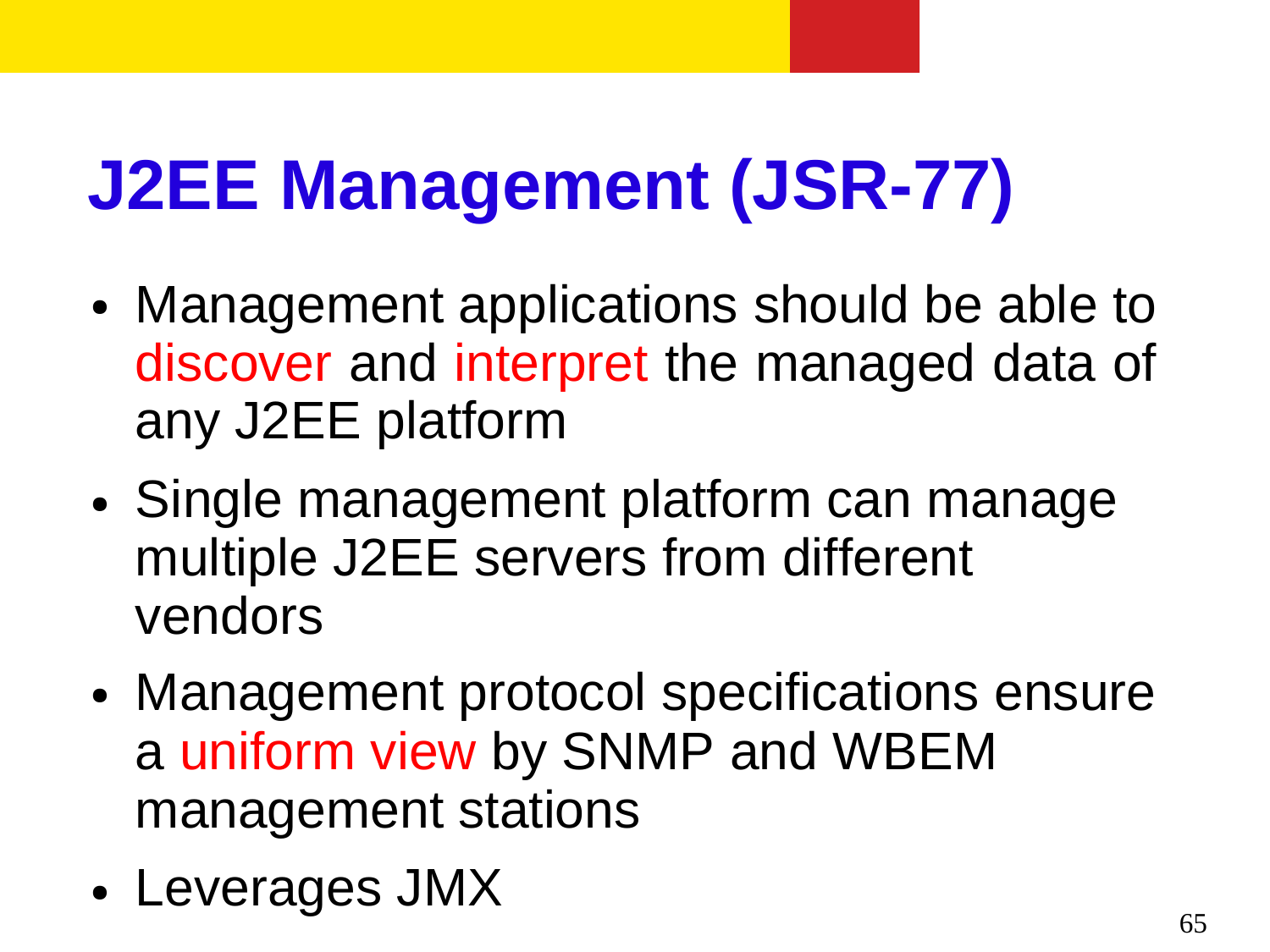

# J2EE Management (JSR-77)
Management applications should be able to discover and interpret the managed data of any J2EE platform
Single management platform can manage multiple J2EE servers from different vendors
Management protocol specifications ensure a uniform view by SNMP and WBEM management stations
Leverages JMX
●
●
●
●
65